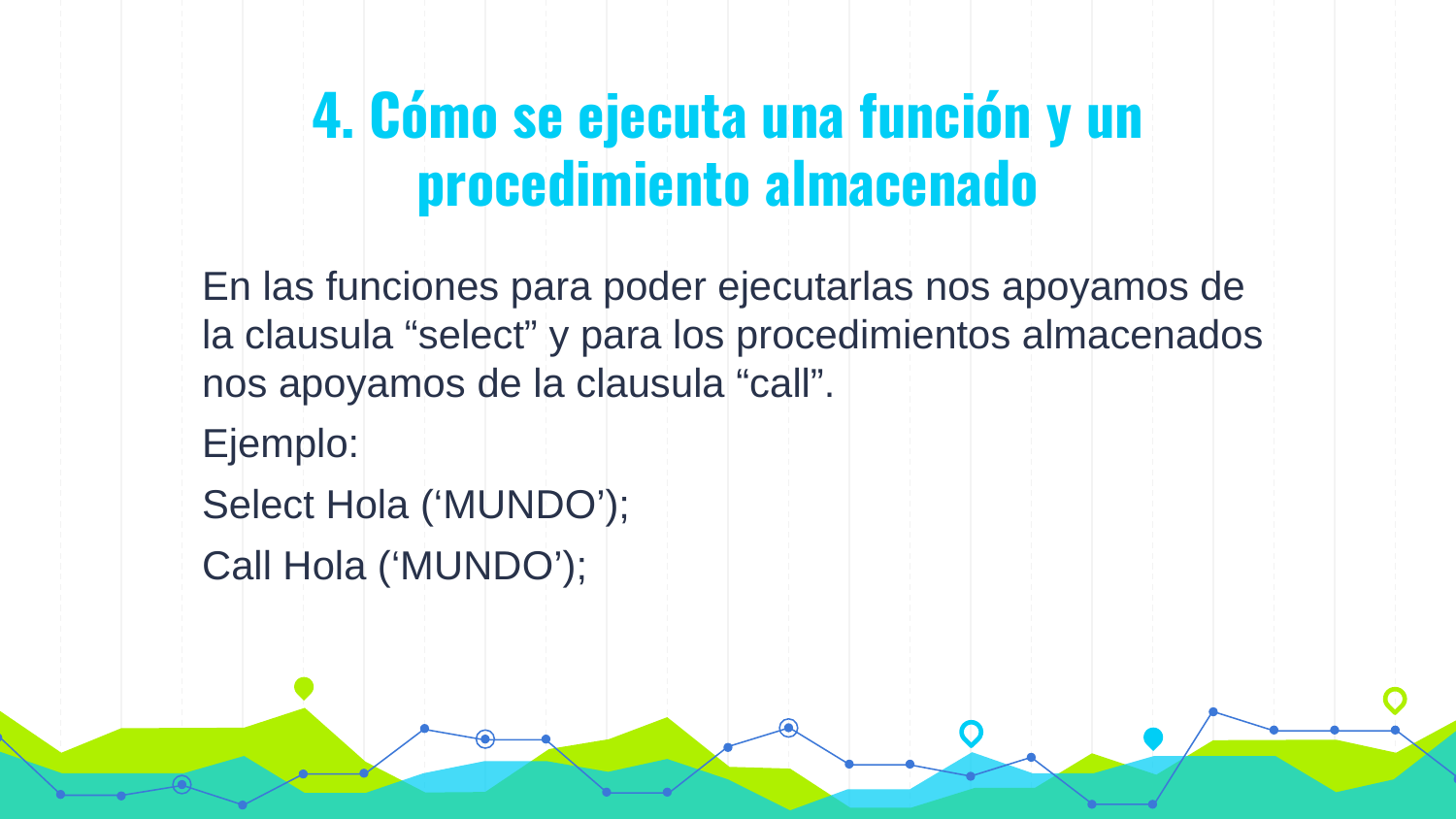

# 4. Cómo se ejecuta una función y un procedimiento almacenado
En las funciones para poder ejecutarlas nos apoyamos de la clausula “select” y para los procedimientos almacenados nos apoyamos de la clausula “call”.
Ejemplo:
Select Hola (‘MUNDO’);
Call Hola (‘MUNDO’);

5